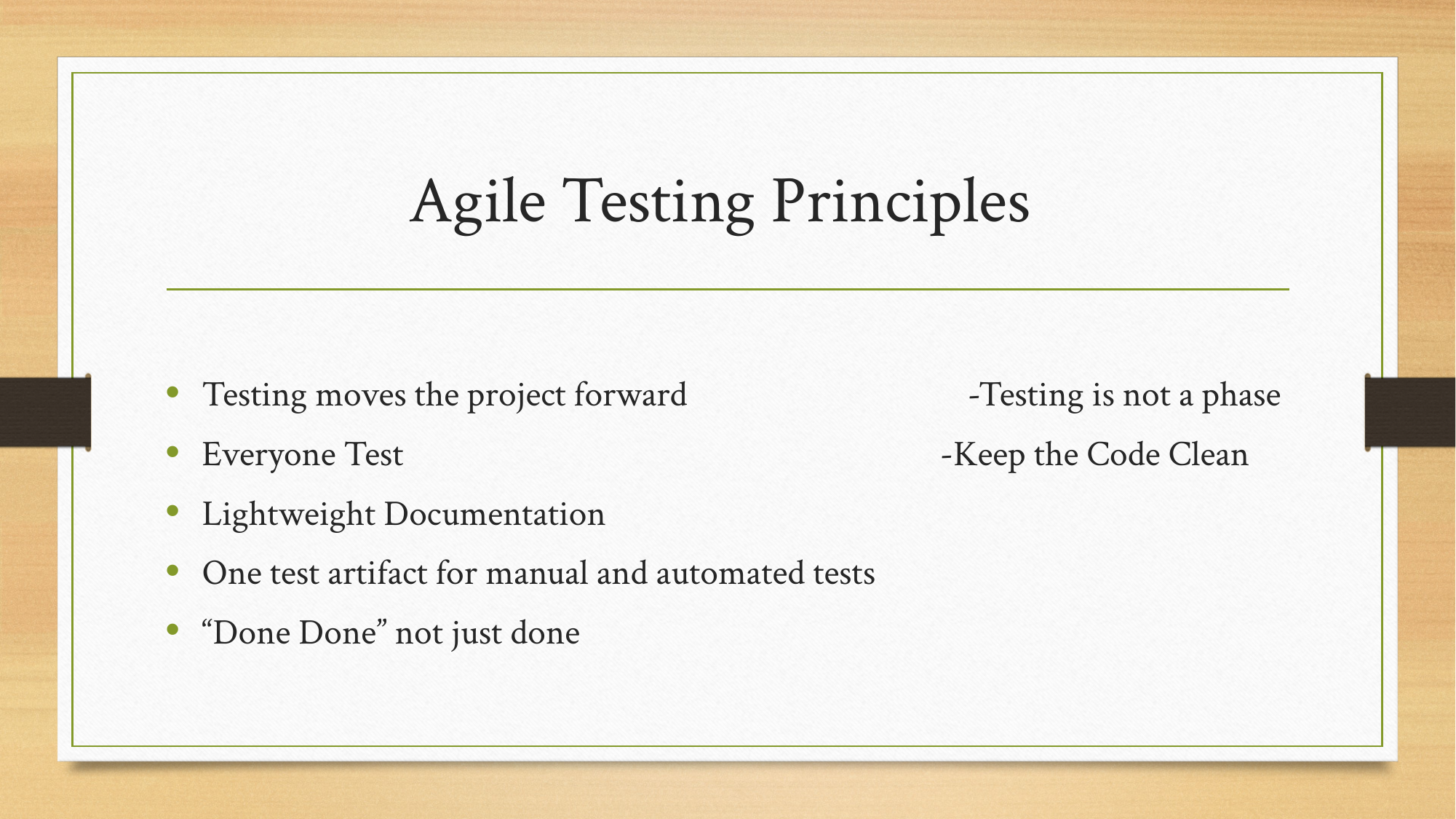

# Agile Testing Principles

Testing moves the project forward                                   -Testing is not a phase
Everyone Test                                                                   -Keep the Code Clean
Lightweight Documentation
One test artifact for manual and automated tests
“Done Done” not just done